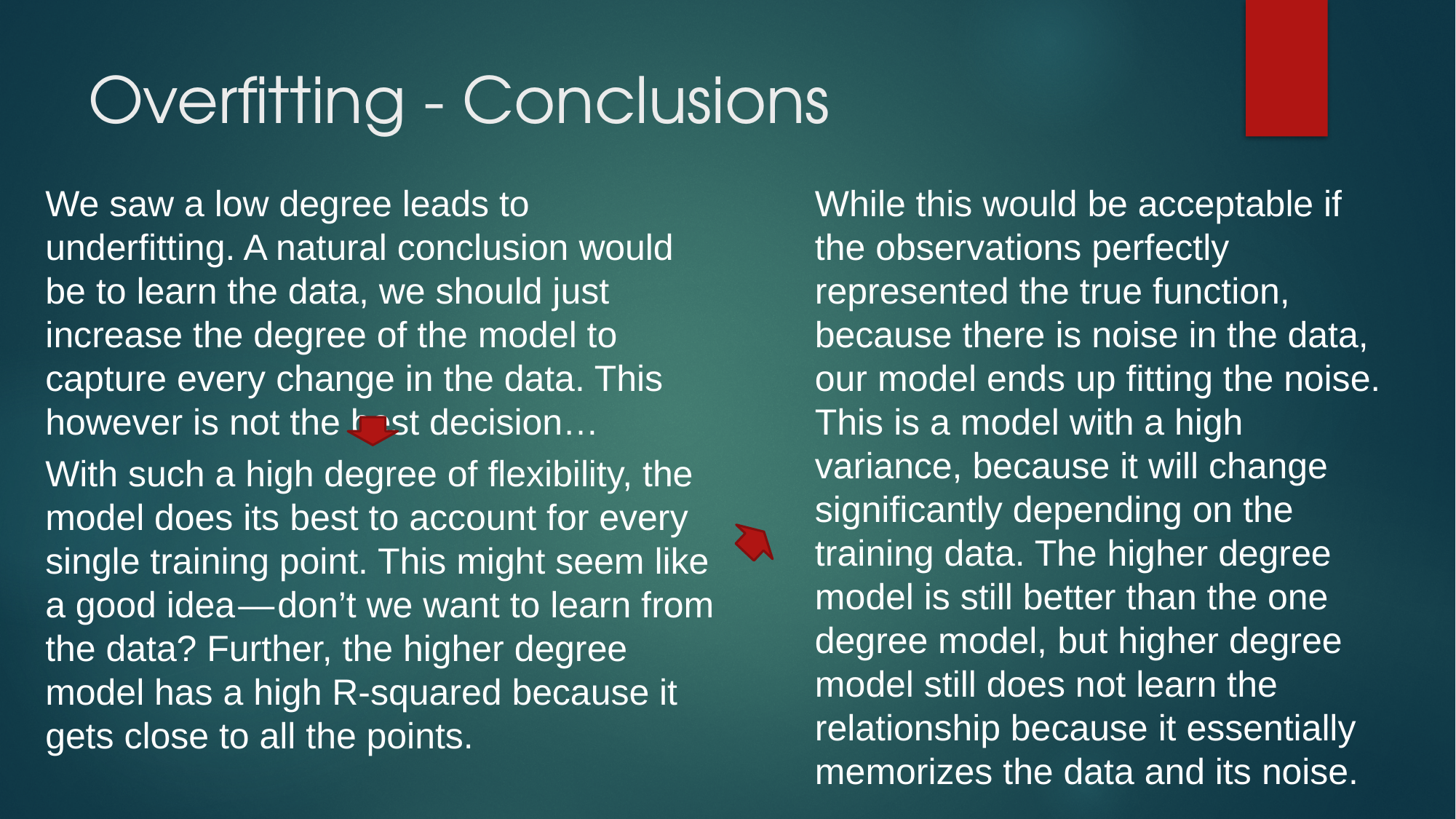

# Overfitting - Conclusions
We saw a low degree leads to underfitting. A natural conclusion would be to learn the data, we should just increase the degree of the model to capture every change in the data. This however is not the best decision…
While this would be acceptable if the observations perfectly represented the true function, because there is noise in the data, our model ends up fitting the noise. This is a model with a high variance, because it will change significantly depending on the training data. The higher degree model is still better than the one degree model, but higher degree model still does not learn the relationship because it essentially memorizes the data and its noise.

With such a high degree of flexibility, the model does its best to account for every single training point. This might seem like a good idea — don’t we want to learn from the data? Further, the higher degree model has a high R-squared because it gets close to all the points.